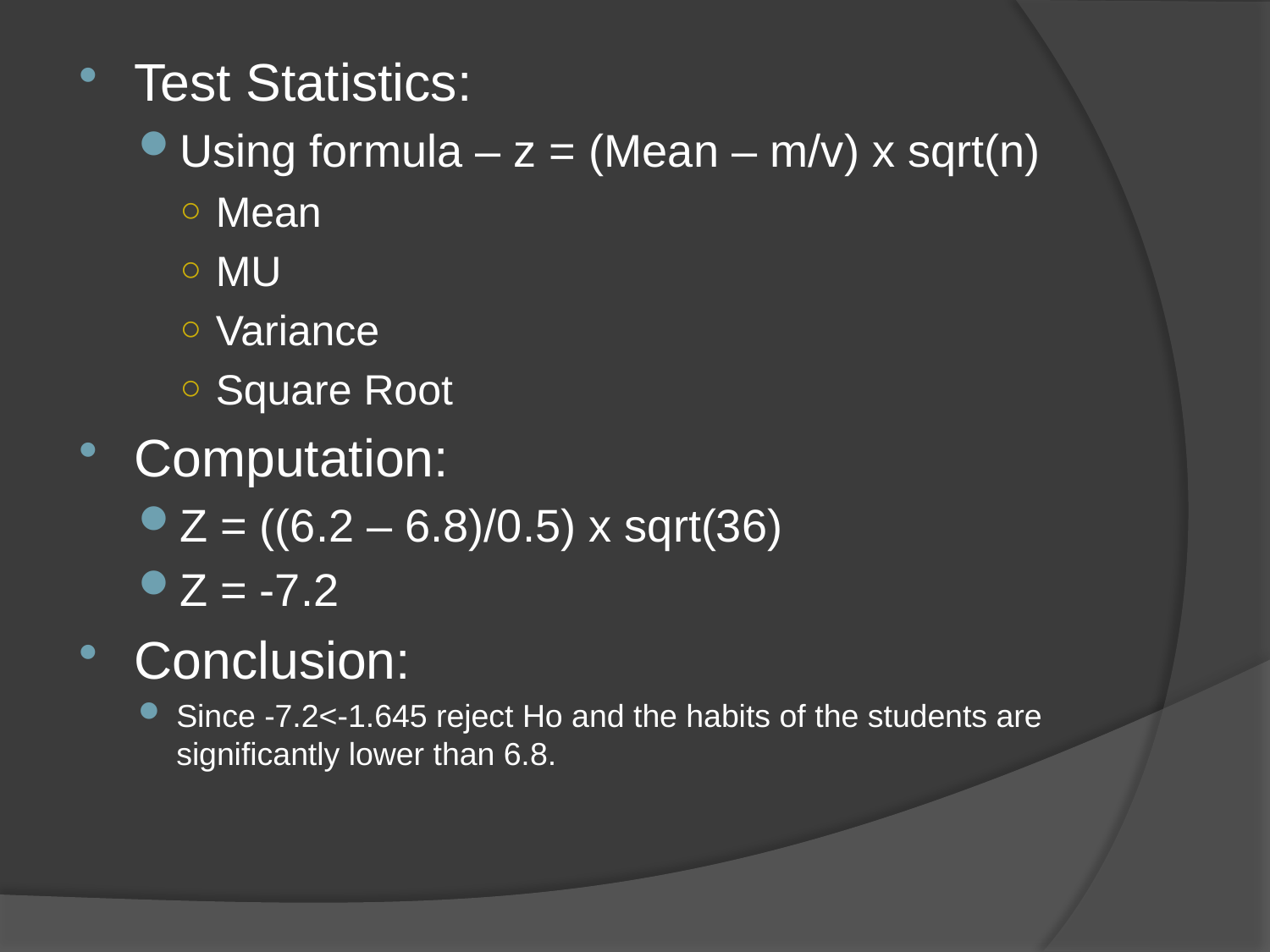

Test Statistics:
Using formula – z = (Mean – m/v) x sqrt(n)
Mean
MU
Variance
Square Root
Computation:
Z = ((6.2 – 6.8)/0.5) x sqrt(36)
Z = -7.2
Conclusion:
Since -7.2<-1.645 reject Ho and the habits of the students are significantly lower than 6.8.